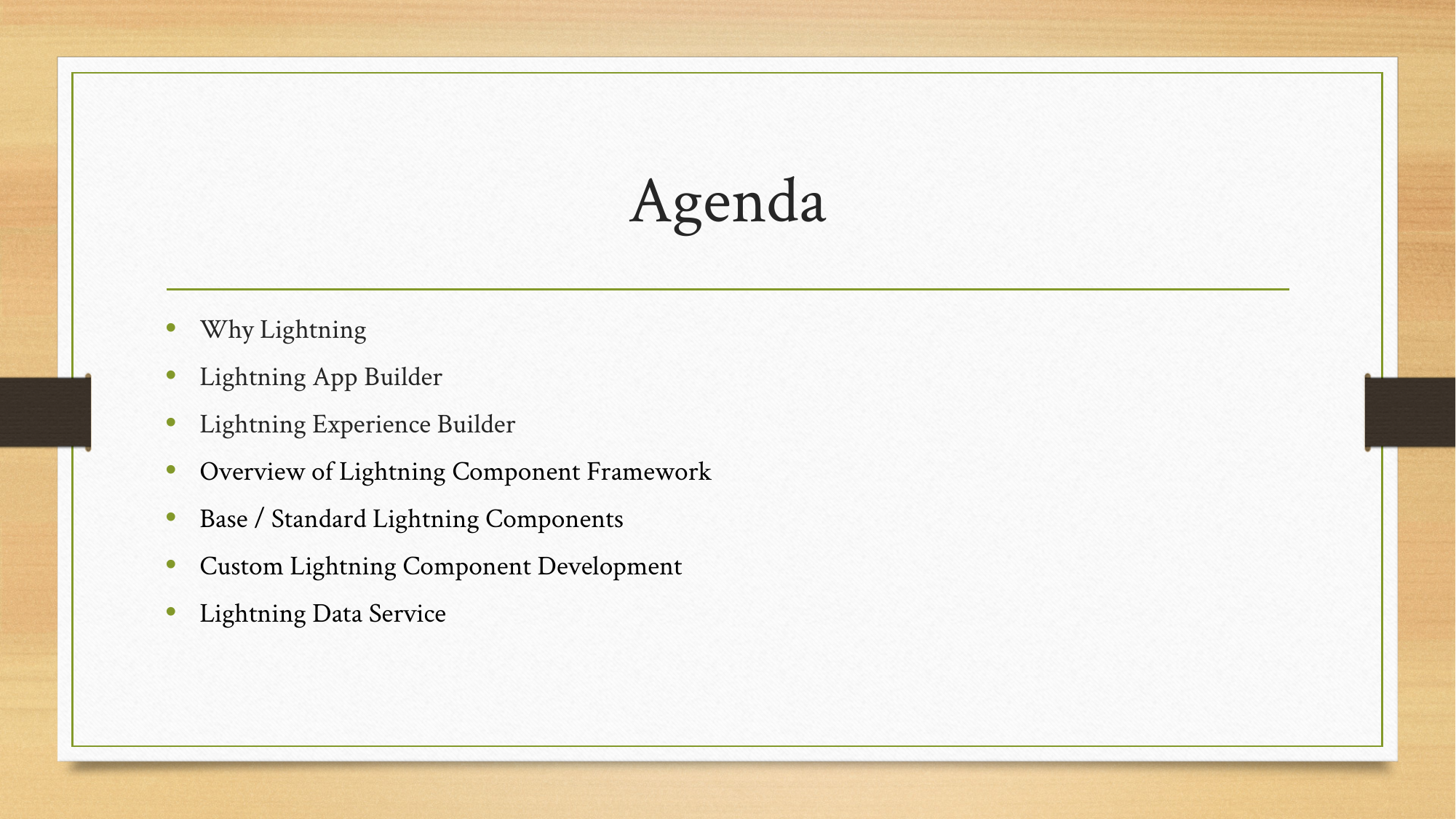

# Agenda
Why Lightning
Lightning App Builder
Lightning Experience Builder
Overview of Lightning Component Framework
Base / Standard Lightning Components
Custom Lightning Component Development
Lightning Data Service